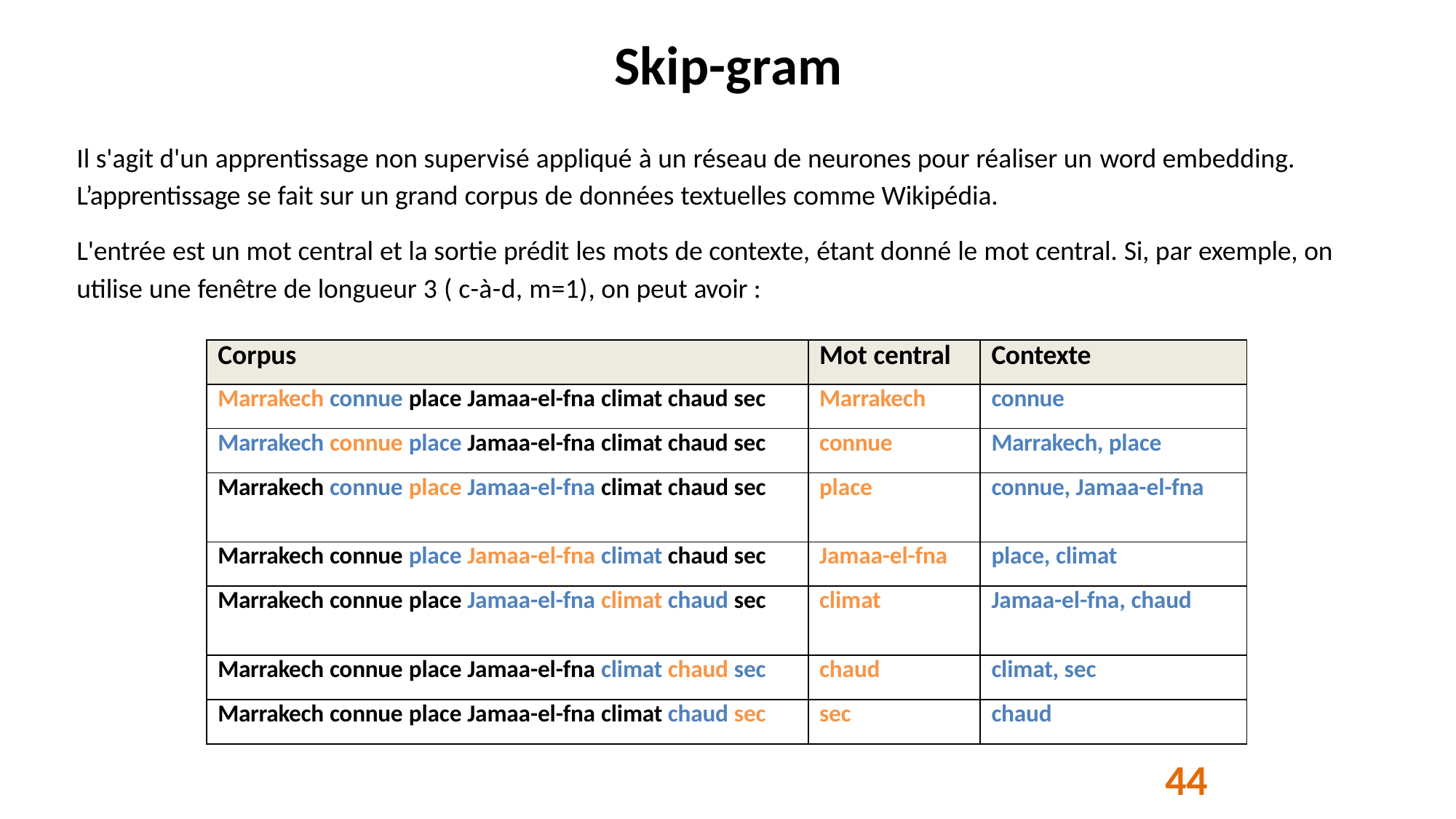

# Skip-gram
Il s'agit d'un apprentissage non supervisé appliqué à un réseau de neurones pour réaliser un word embedding.
L’apprentissage se fait sur un grand corpus de données textuelles comme Wikipédia.
L'entrée est un mot central et la sortie prédit les mots de contexte, étant donné le mot central. Si, par exemple, on  utilise une fenêtre de longueur 3 ( c-à-d, m=1), on peut avoir :
| Corpus | Mot central | Contexte |
| --- | --- | --- |
| Marrakech connue place Jamaa-el-fna climat chaud sec | Marrakech | connue |
| Marrakech connue place Jamaa-el-fna climat chaud sec | connue | Marrakech, place |
| Marrakech connue place Jamaa-el-fna climat chaud sec | place | connue, Jamaa-el-fna |
| Marrakech connue place Jamaa-el-fna climat chaud sec | Jamaa-el-fna | place, climat |
| Marrakech connue place Jamaa-el-fna climat chaud sec | climat | Jamaa-el-fna, chaud |
| Marrakech connue place Jamaa-el-fna climat chaud sec | chaud | climat, sec |
| Marrakech connue place Jamaa-el-fna climat chaud sec | sec | chaud |
44